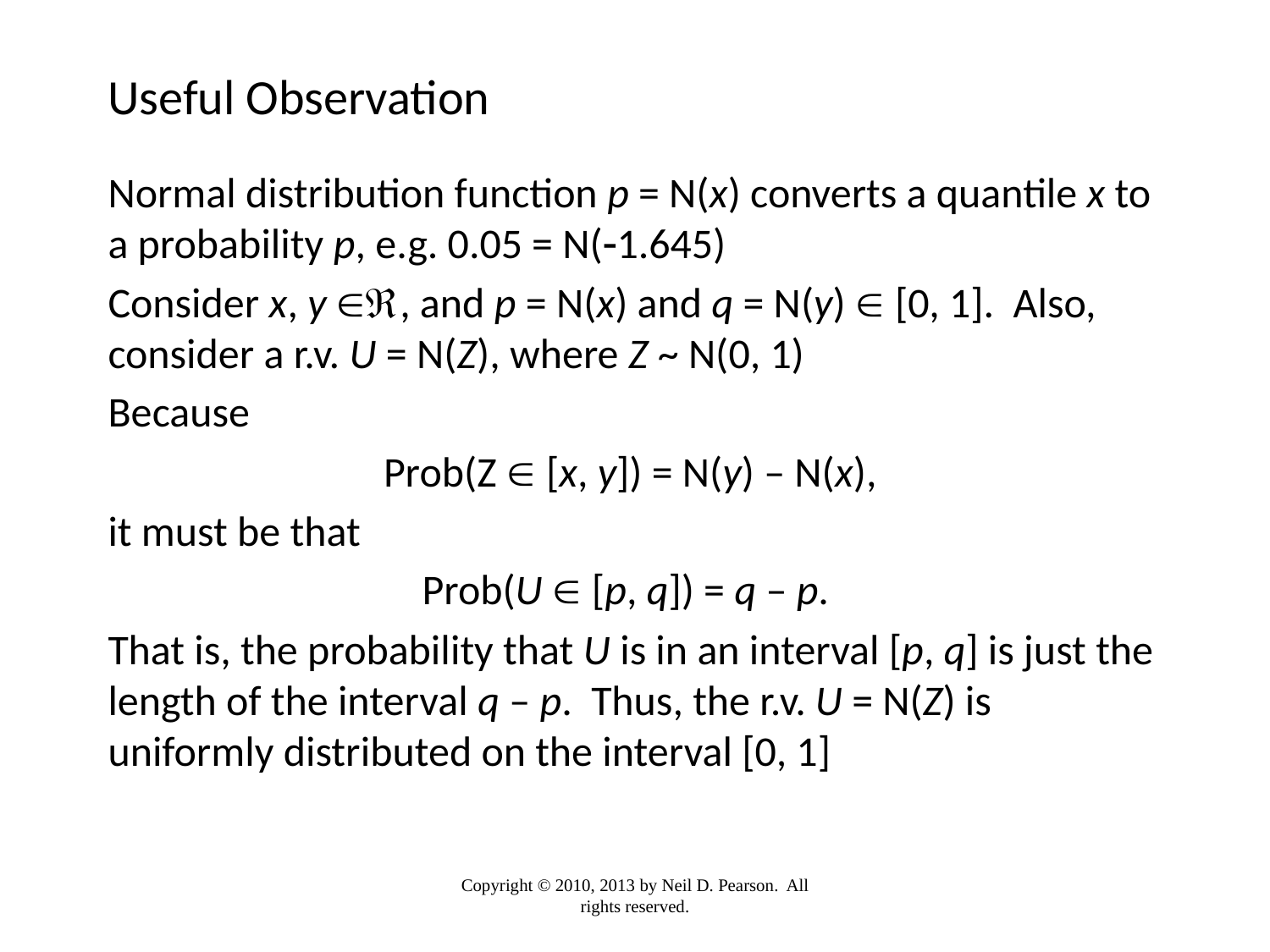

# Useful Observation
Normal distribution function p = N(x) converts a quantile x to a probability p, e.g. 0.05 = N(−1.645)
Consider x, y ∈ℜ, and p = N(x) and q = N(y) ∈ [0, 1].  Also, consider a r.v. U = N(Z), where Z ~ N(0, 1)
Because
Prob(Z ∈ [x, y]) = N(y) – N(x),
it must be that
Prob(U ∈ [p, q]) = q – p.
That is, the probability that U is in an interval [p, q] is just the length of the interval q – p.  Thus, the r.v. U = N(Z) is uniformly distributed on the interval [0, 1]
Copyright © 2010, 2013 by Neil D. Pearson.  All rights reserved.